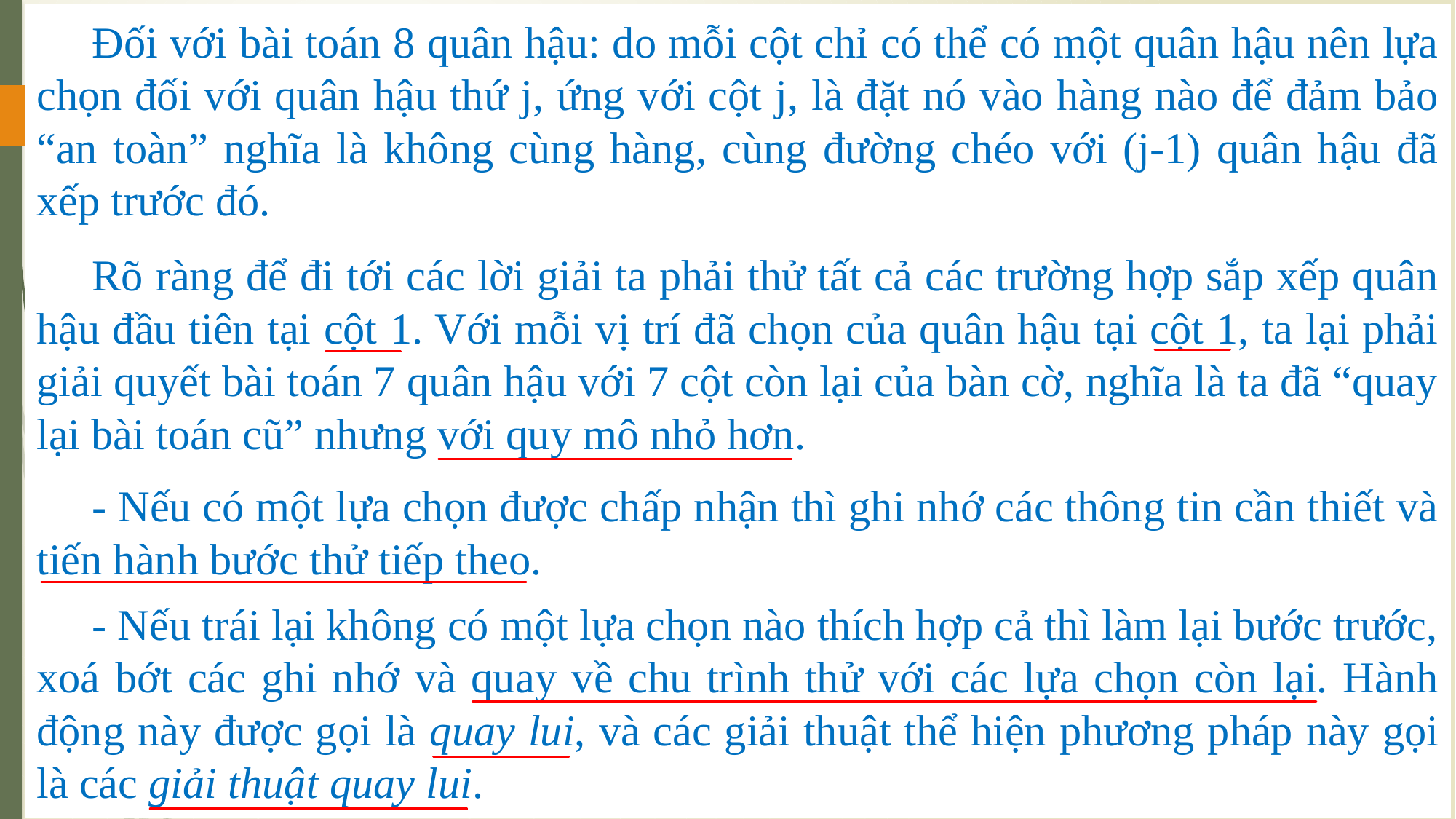

Đối với bài toán 8 quân hậu: do mỗi cột chỉ có thể có một quân hậu nên lựa chọn đối với quân hậu thứ j, ứng với cột j, là đặt nó vào hàng nào để đảm bảo “an toàn” nghĩa là không cùng hàng, cùng đường chéo với (j-1) quân hậu đã xếp trước đó.
# III. THIẾT KẾ MỘT SỐ GIẢI THUẬT ĐỆ QUY
3. Bài toán 8 quân hậu và giải thuật quay lui (Back tracking)
Rõ ràng để đi tới các lời giải ta phải thử tất cả các trường hợp sắp xếp quân hậu đầu tiên tại cột 1. Với mỗi vị trí đã chọn của quân hậu tại cột 1, ta lại phải giải quyết bài toán 7 quân hậu với 7 cột còn lại của bàn cờ, nghĩa là ta đã “quay lại bài toán cũ” nhưng với quy mô nhỏ hơn.
- Nếu có một lựa chọn được chấp nhận thì ghi nhớ các thông tin cần thiết và tiến hành bước thử tiếp theo.
- Nếu trái lại không có một lựa chọn nào thích hợp cả thì làm lại bước trước, xoá bớt các ghi nhớ và quay về chu trình thử với các lựa chọn còn lại. Hành động này được gọi là quay lui, và các giải thuật thể hiện phương pháp này gọi là các giải thuật quay lui.